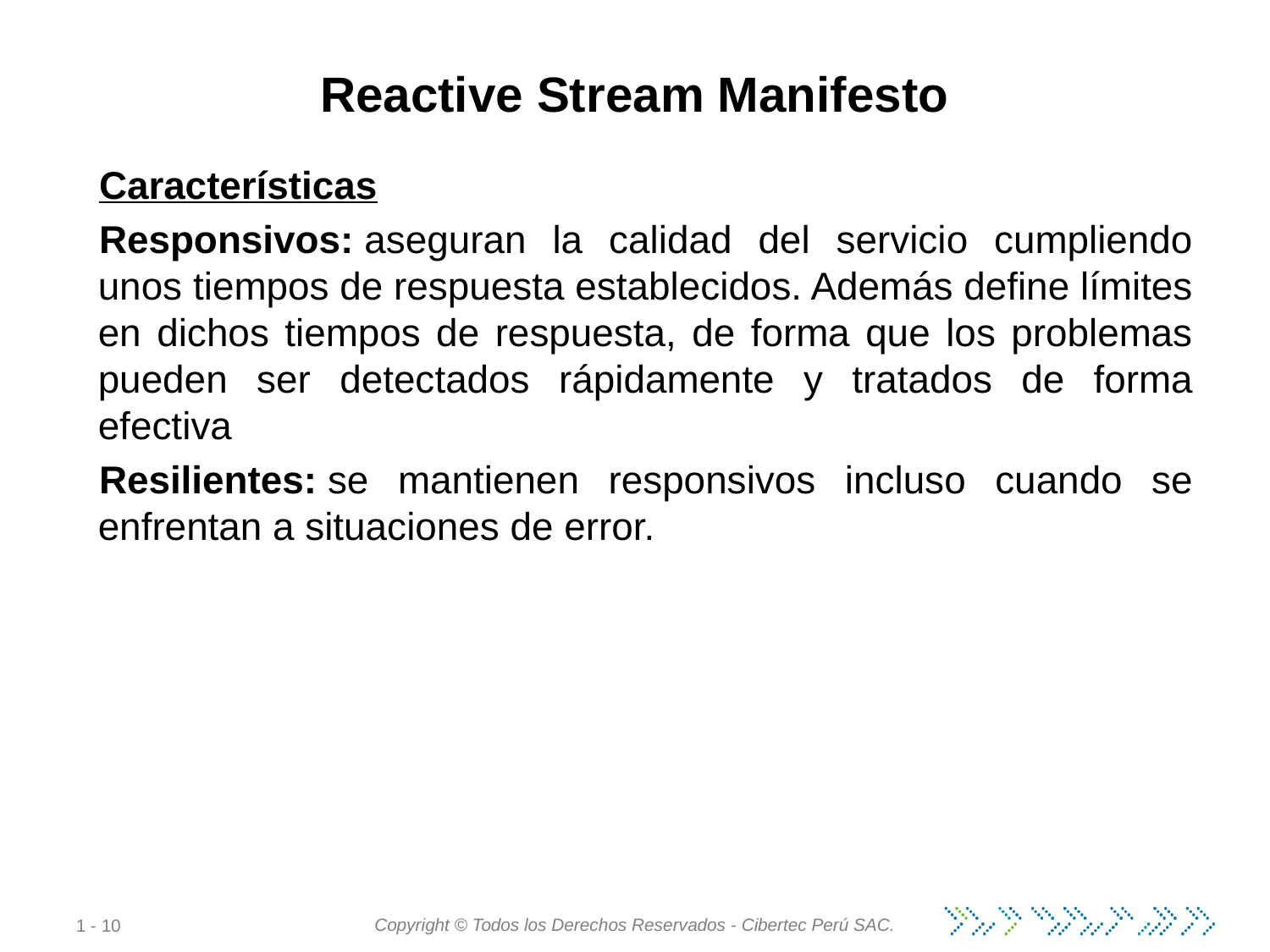

# Reactive Stream Manifesto
Características
Responsivos: aseguran la calidad del servicio cumpliendo unos tiempos de respuesta establecidos. Además define límites en dichos tiempos de respuesta, de forma que los problemas pueden ser detectados rápidamente y tratados de forma efectiva
Resilientes: se mantienen responsivos incluso cuando se enfrentan a situaciones de error.